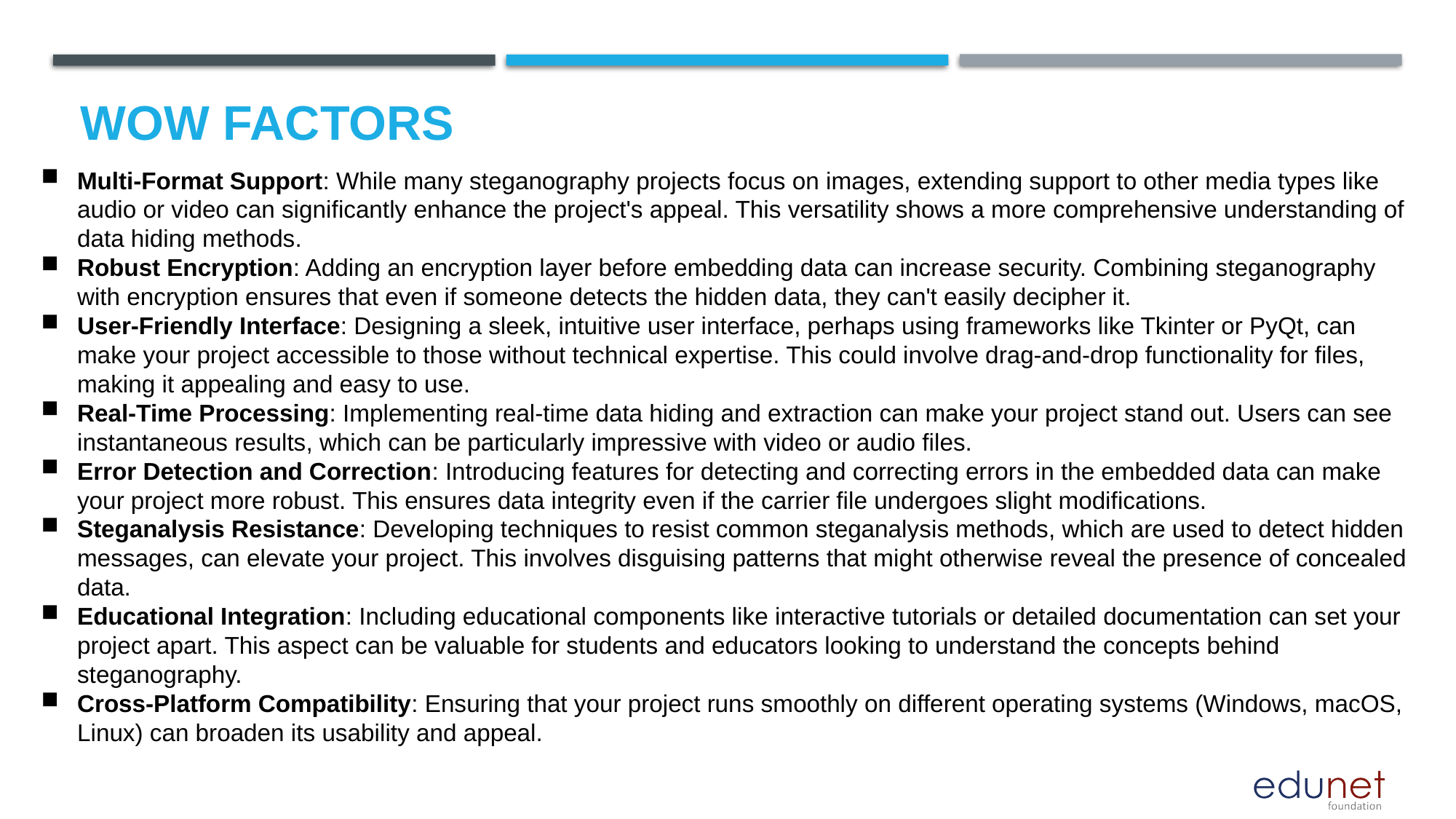

# Wow factors
Multi-Format Support: While many steganography projects focus on images, extending support to other media types like audio or video can significantly enhance the project's appeal. This versatility shows a more comprehensive understanding of data hiding methods.
Robust Encryption: Adding an encryption layer before embedding data can increase security. Combining steganography with encryption ensures that even if someone detects the hidden data, they can't easily decipher it.
User-Friendly Interface: Designing a sleek, intuitive user interface, perhaps using frameworks like Tkinter or PyQt, can make your project accessible to those without technical expertise. This could involve drag-and-drop functionality for files, making it appealing and easy to use.
Real-Time Processing: Implementing real-time data hiding and extraction can make your project stand out. Users can see instantaneous results, which can be particularly impressive with video or audio files.
Error Detection and Correction: Introducing features for detecting and correcting errors in the embedded data can make your project more robust. This ensures data integrity even if the carrier file undergoes slight modifications.
Steganalysis Resistance: Developing techniques to resist common steganalysis methods, which are used to detect hidden messages, can elevate your project. This involves disguising patterns that might otherwise reveal the presence of concealed data.
Educational Integration: Including educational components like interactive tutorials or detailed documentation can set your project apart. This aspect can be valuable for students and educators looking to understand the concepts behind steganography.
Cross-Platform Compatibility: Ensuring that your project runs smoothly on different operating systems (Windows, macOS, Linux) can broaden its usability and appeal.